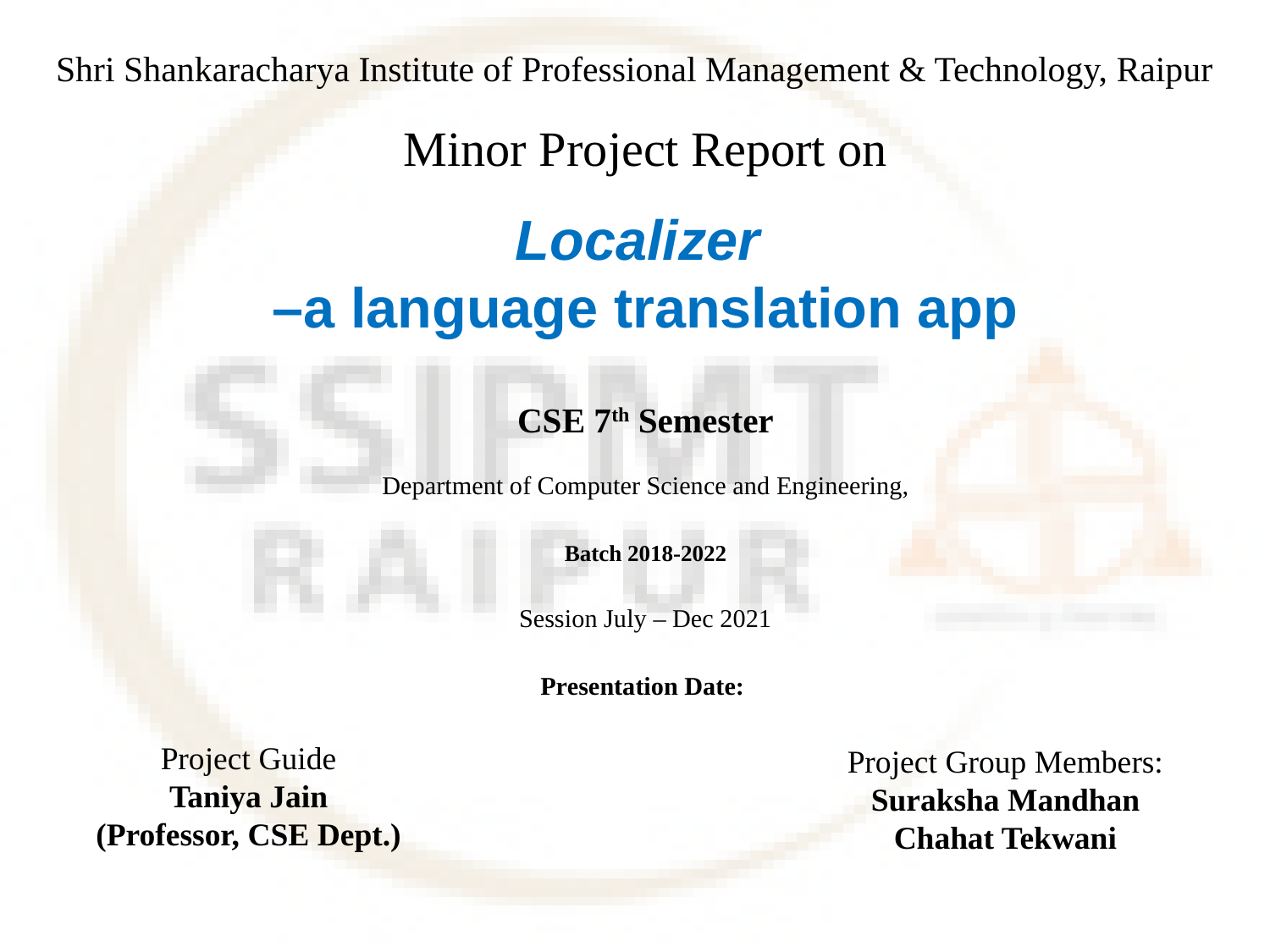

Shri Shankaracharya Institute of Professional Management & Technology, Raipur
Minor Project Report on
# Localizer –a language translation app
CSE 7th Semester

Department of Computer Science and Engineering,

Batch 2018-2022

Session July – Dec 2021

Presentation Date:
Project Group Members:
Suraksha Mandhan
Chahat Tekwani
Project Guide
Taniya Jain
(Professor, CSE Dept.)